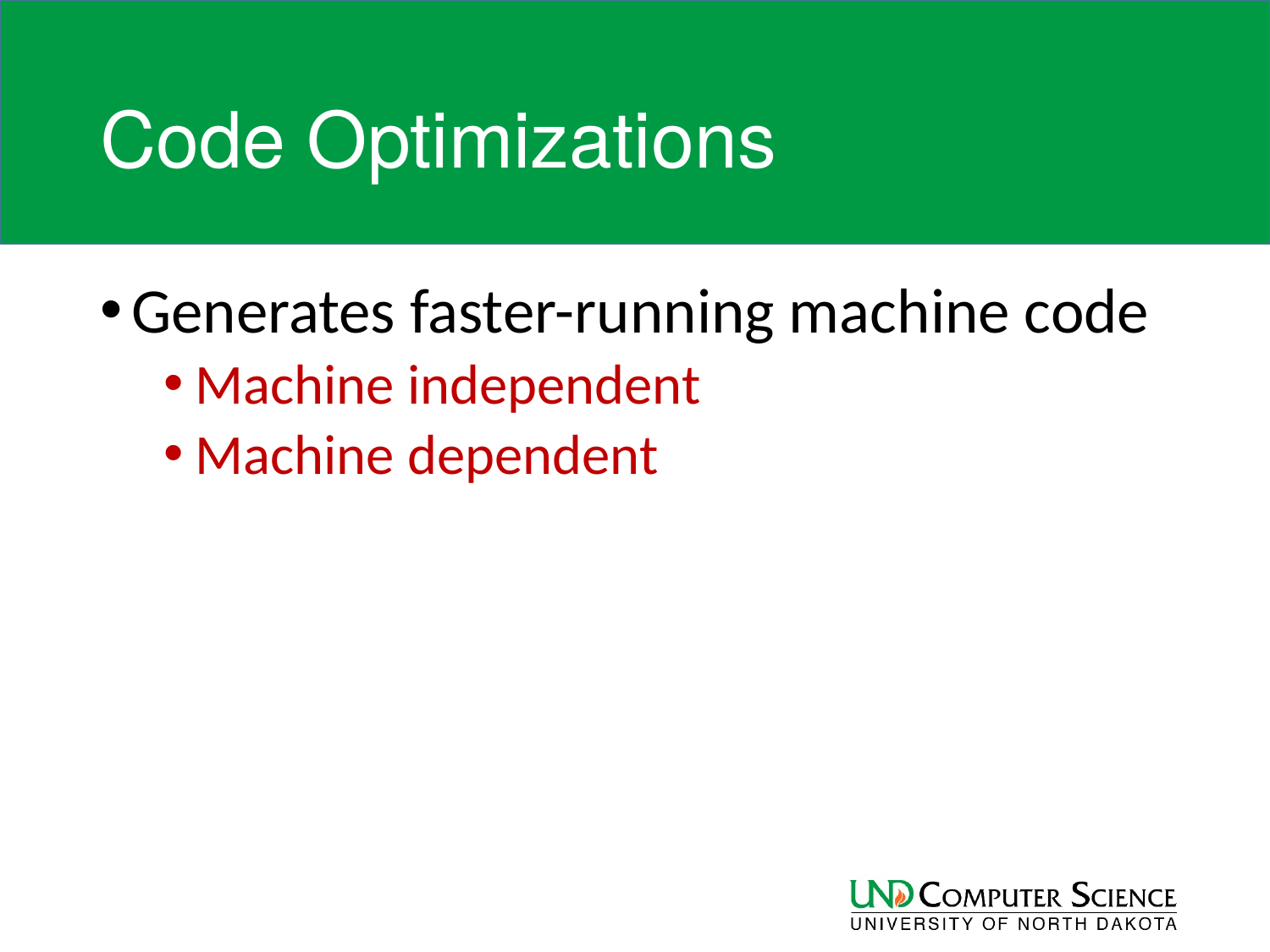

# Code Optimizations
Generates faster-running machine code
Machine independent
Machine dependent
30